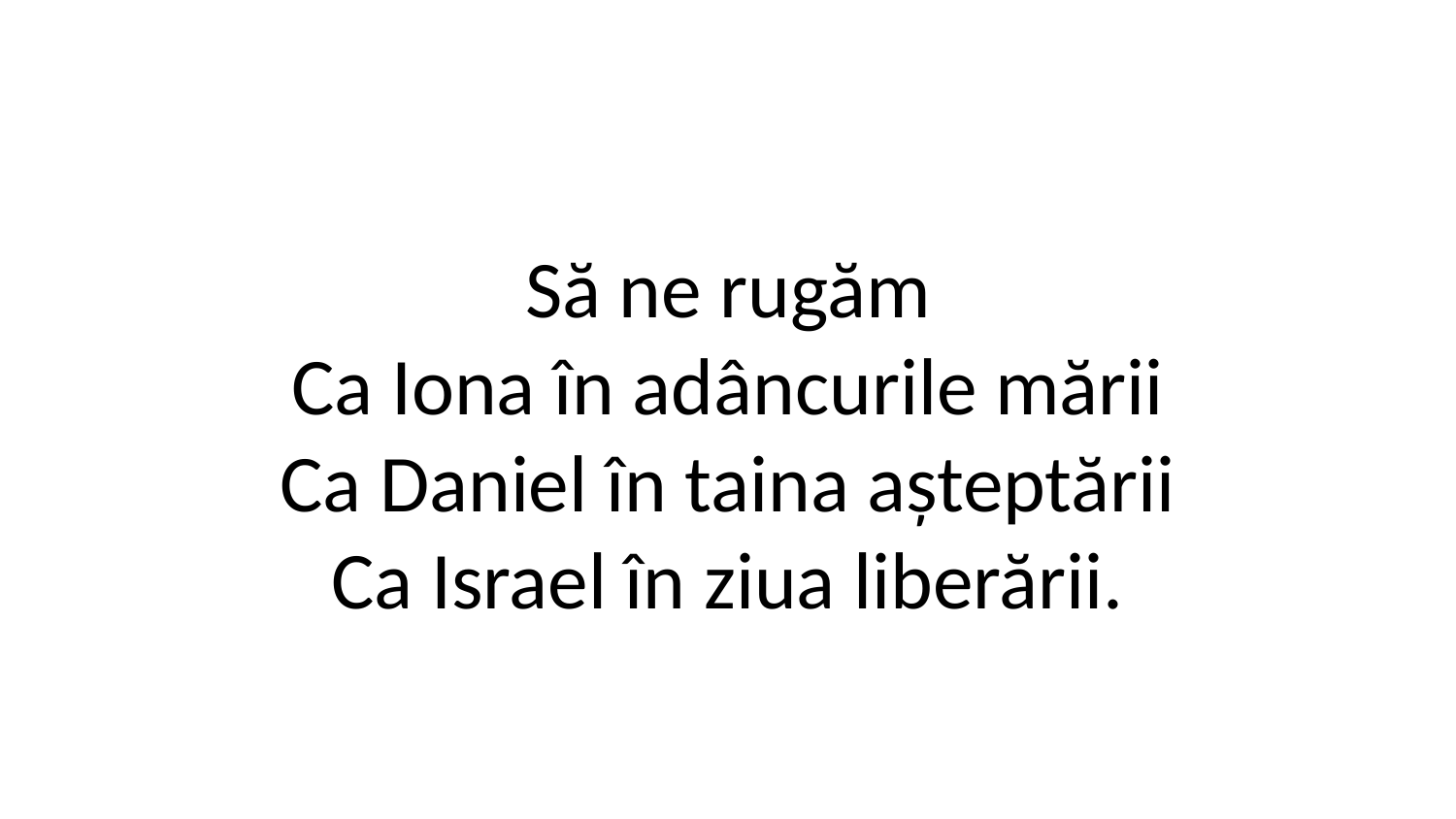

Să ne rugăm
Ca Iona în adâncurile mării
Ca Daniel în taina așteptării
Ca Israel în ziua liberării.